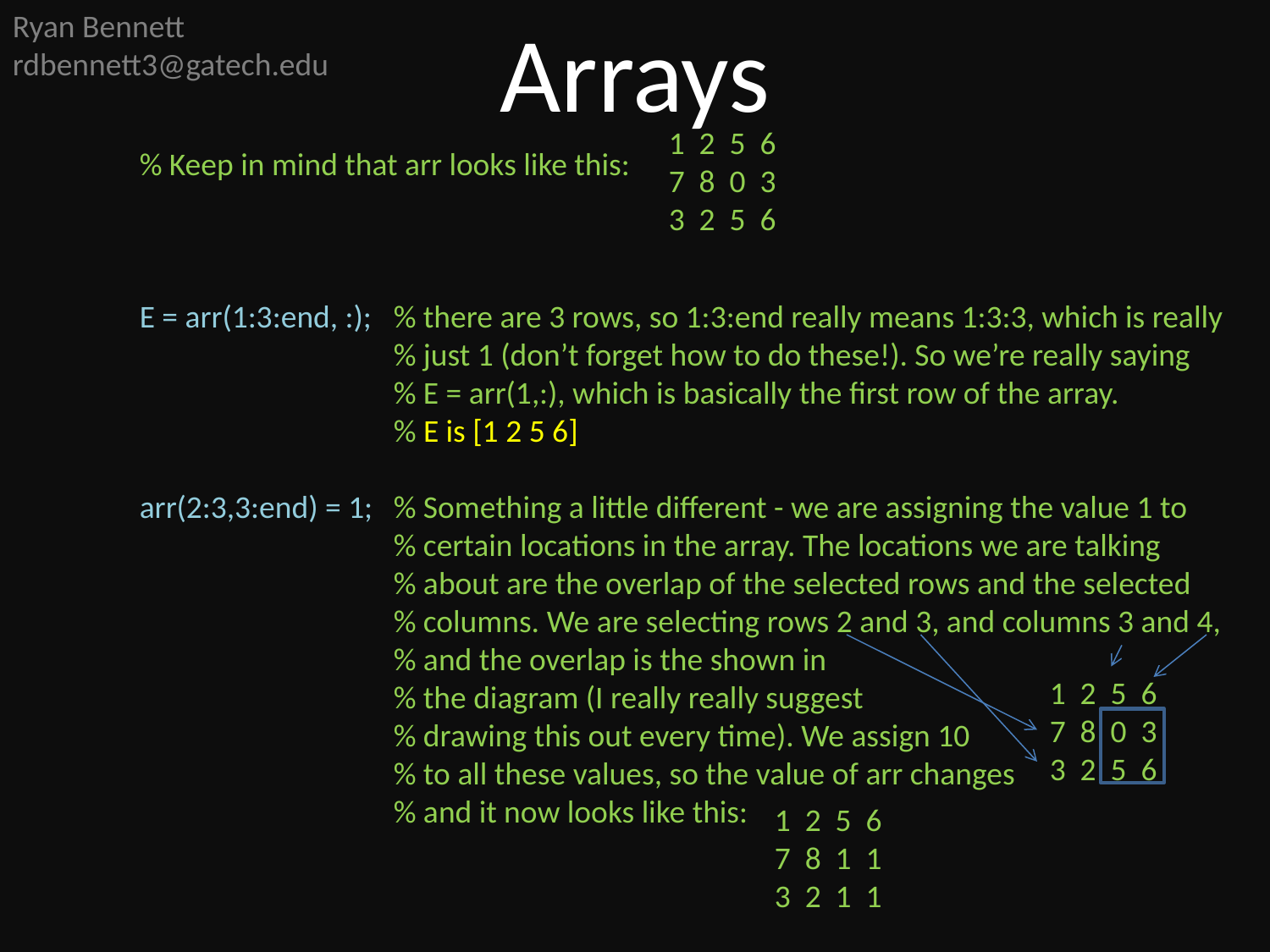

Ryan Bennett
rdbennett3@gatech.edu
Arrays
1  2  5  6
7  8  0  3
3  2  5  6
	% Keep in mind that arr looks like this:

	E = arr(1:3:end, :);	% there are 3 rows, so 1:3:end really means 1:3:3, which is really
			% just 1 (don’t forget how to do these!). So we’re really saying
			% E = arr(1,:), which is basically the first row of the array.
			% E is [1 2 5 6]

	arr(2:3,3:end) = 1;	% Something a little different - we are assigning the value 1 to
			% certain locations in the array. The locations we are talking
			% about are the overlap of the selected rows and the selected
			% columns. We are selecting rows 2 and 3, and columns 3 and 4,
			% and the overlap is the shown in
			% the diagram (I really really suggest
			% drawing this out every time). We assign 10
			% to all these values, so the value of arr changes
			% and it now looks like this:

1  2  5  6
7  8  0  3
3  2  5  6

1  2  5  6
7  8  1  1
3  2  1  1